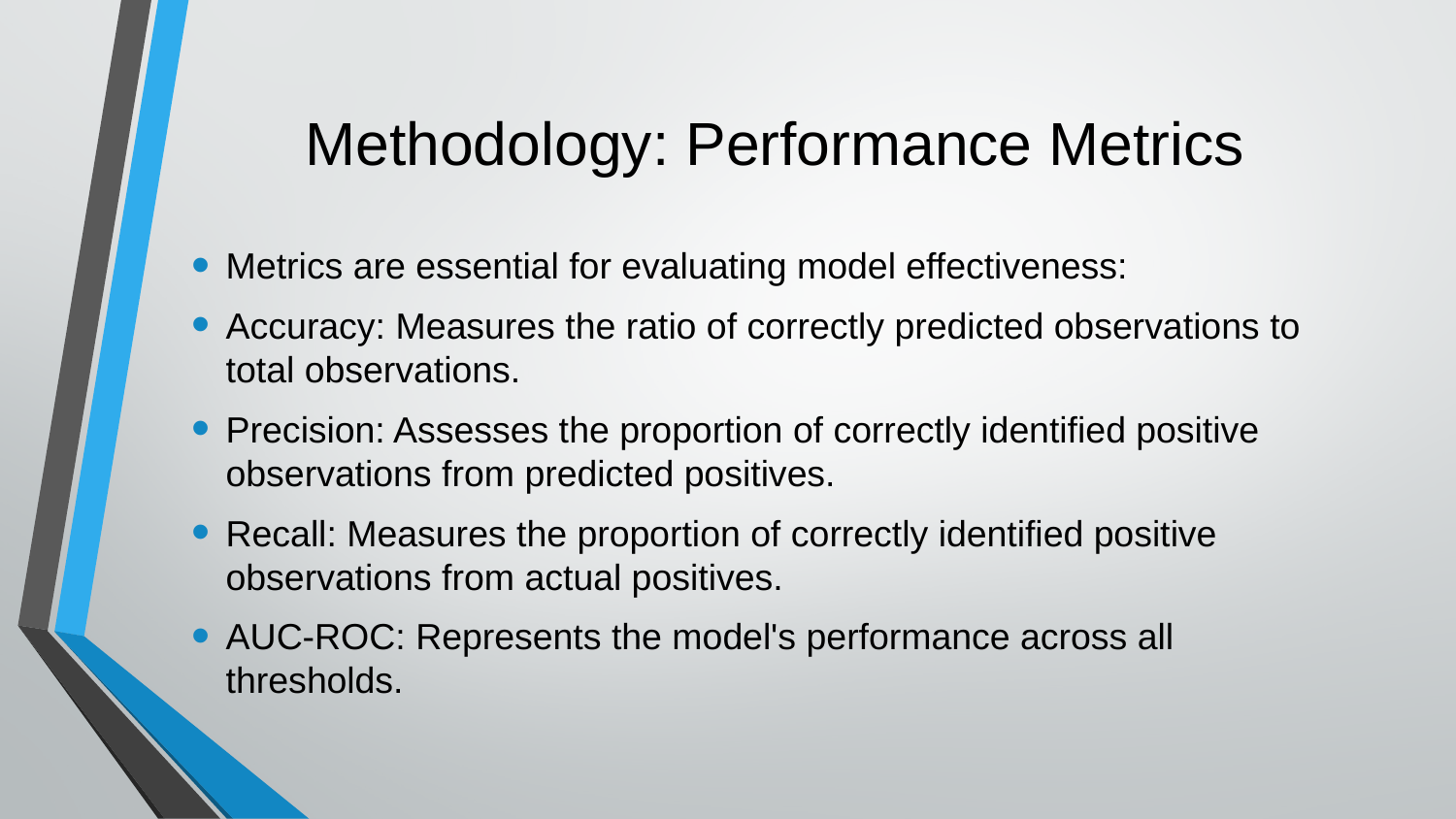

# Methodology: Performance Metrics
Metrics are essential for evaluating model effectiveness:
Accuracy: Measures the ratio of correctly predicted observations to total observations.
Precision: Assesses the proportion of correctly identified positive observations from predicted positives.
Recall: Measures the proportion of correctly identified positive observations from actual positives.
AUC-ROC: Represents the model's performance across all thresholds.